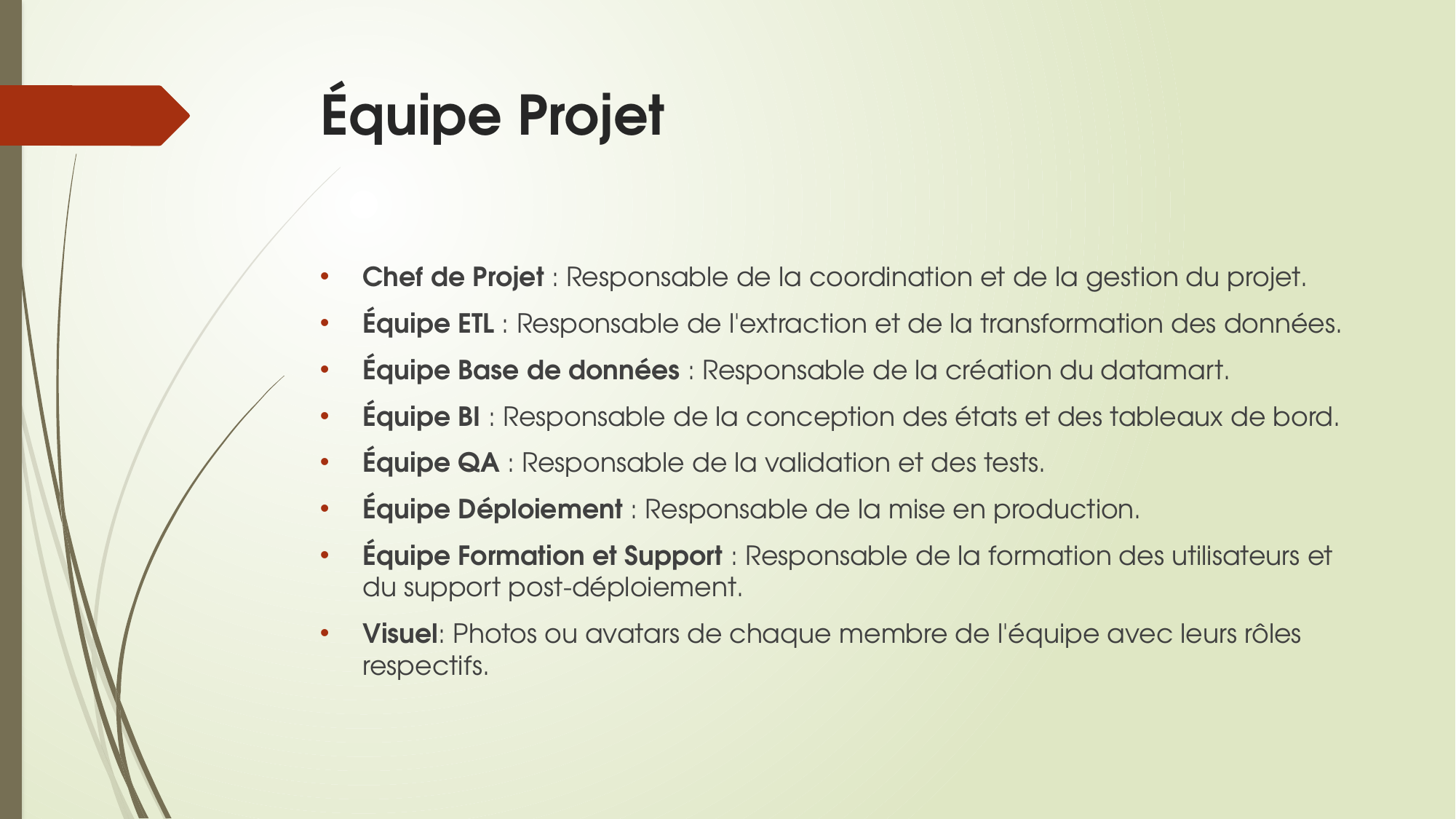

# Équipe Projet
Chef de Projet : Responsable de la coordination et de la gestion du projet.
Équipe ETL : Responsable de l'extraction et de la transformation des données.
Équipe Base de données : Responsable de la création du datamart.
Équipe BI : Responsable de la conception des états et des tableaux de bord.
Équipe QA : Responsable de la validation et des tests.
Équipe Déploiement : Responsable de la mise en production.
Équipe Formation et Support : Responsable de la formation des utilisateurs et du support post-déploiement.
Visuel: Photos ou avatars de chaque membre de l'équipe avec leurs rôles respectifs.